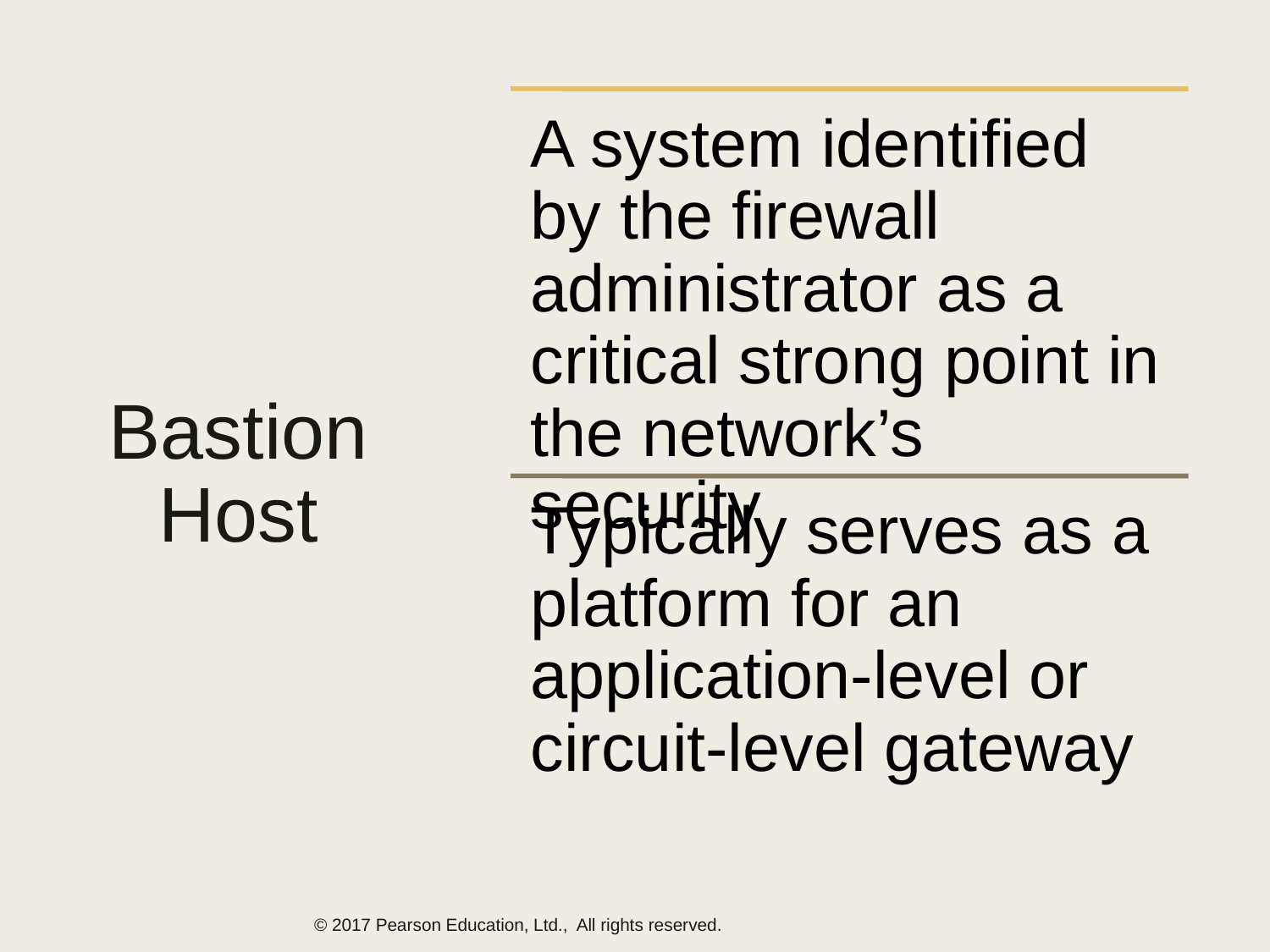

# Bastion Host
A system identified by the firewall administrator as a critical strong point in the network’s security
Typically serves as a platform for an application-level or circuit-level gateway
© 2017 Pearson Education, Ltd.,  All rights reserved.